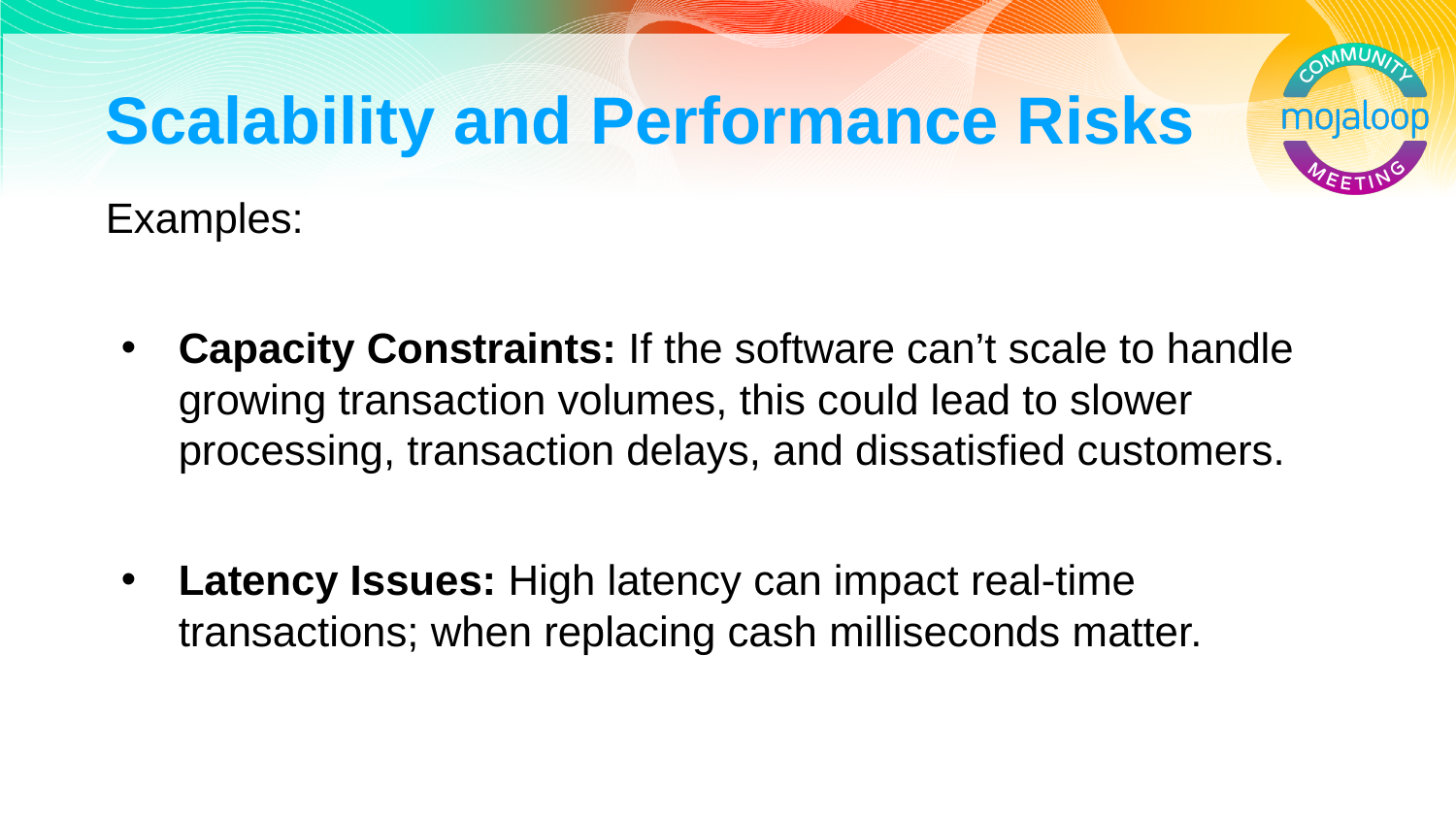

# Scalability and Performance Risks
Examples:

Capacity Constraints: If the software can’t scale to handle growing transaction volumes, this could lead to slower processing, transaction delays, and dissatisfied customers.

Latency Issues: High latency can impact real-time transactions; when replacing cash milliseconds matter.